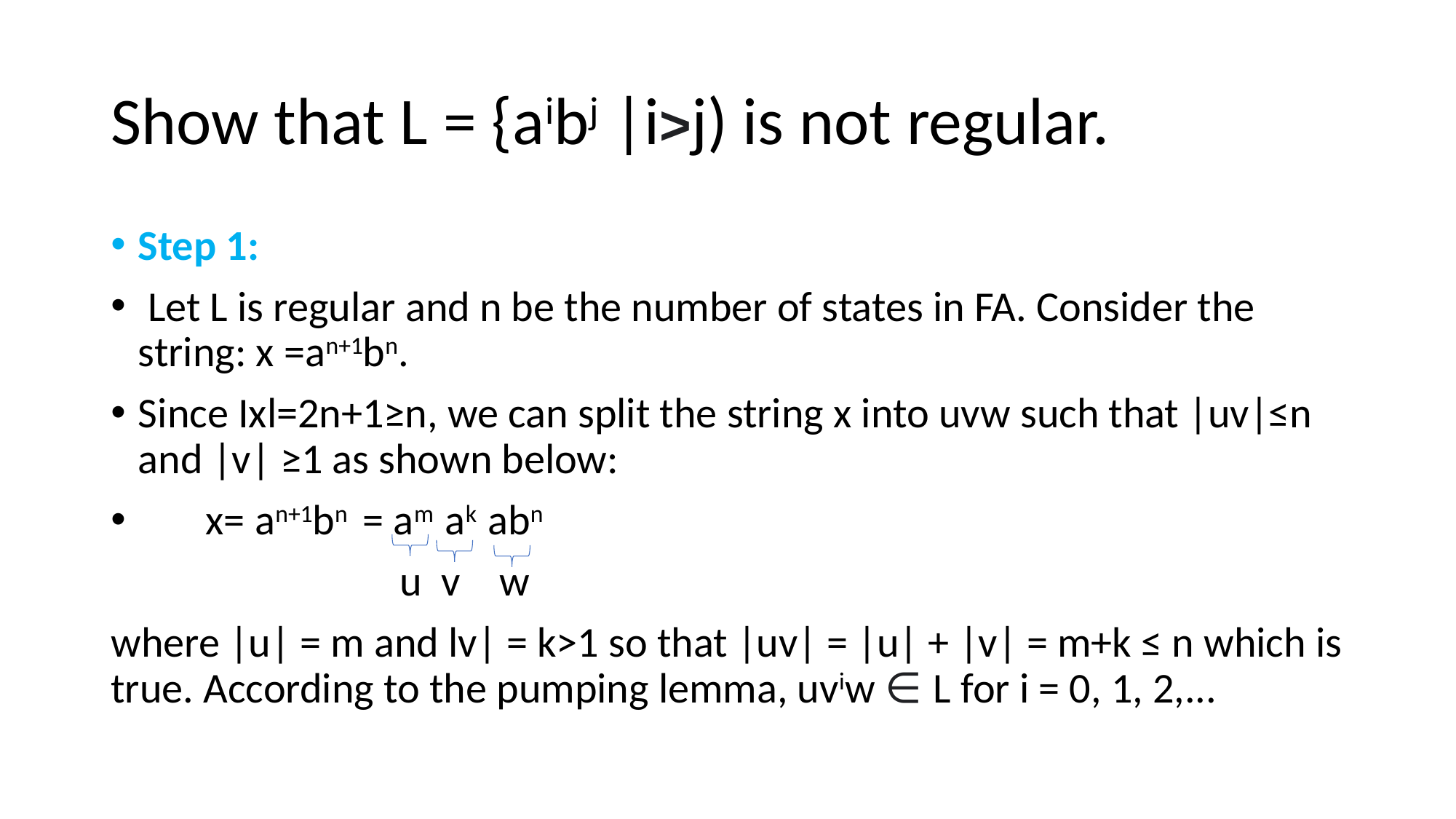

# Show that L = {aibj |i>j) is not regular.
Step 1:
 Let L is regular and n be the number of states in FA. Consider the string: x =an+1bn.
Since Ixl=2n+1≥n, we can split the string x into uvw such that |uv|≤n and |v| ≥1 as shown below:
       x= an+1bn  = am  ak  abn
                              u  v    w
where |u| = m and lv| = k>1 so that |uv| = |u| + |v| = m+k ≤ n which is true. According to the pumping lemma, uviw ∈ L for i = 0, 1, 2,...